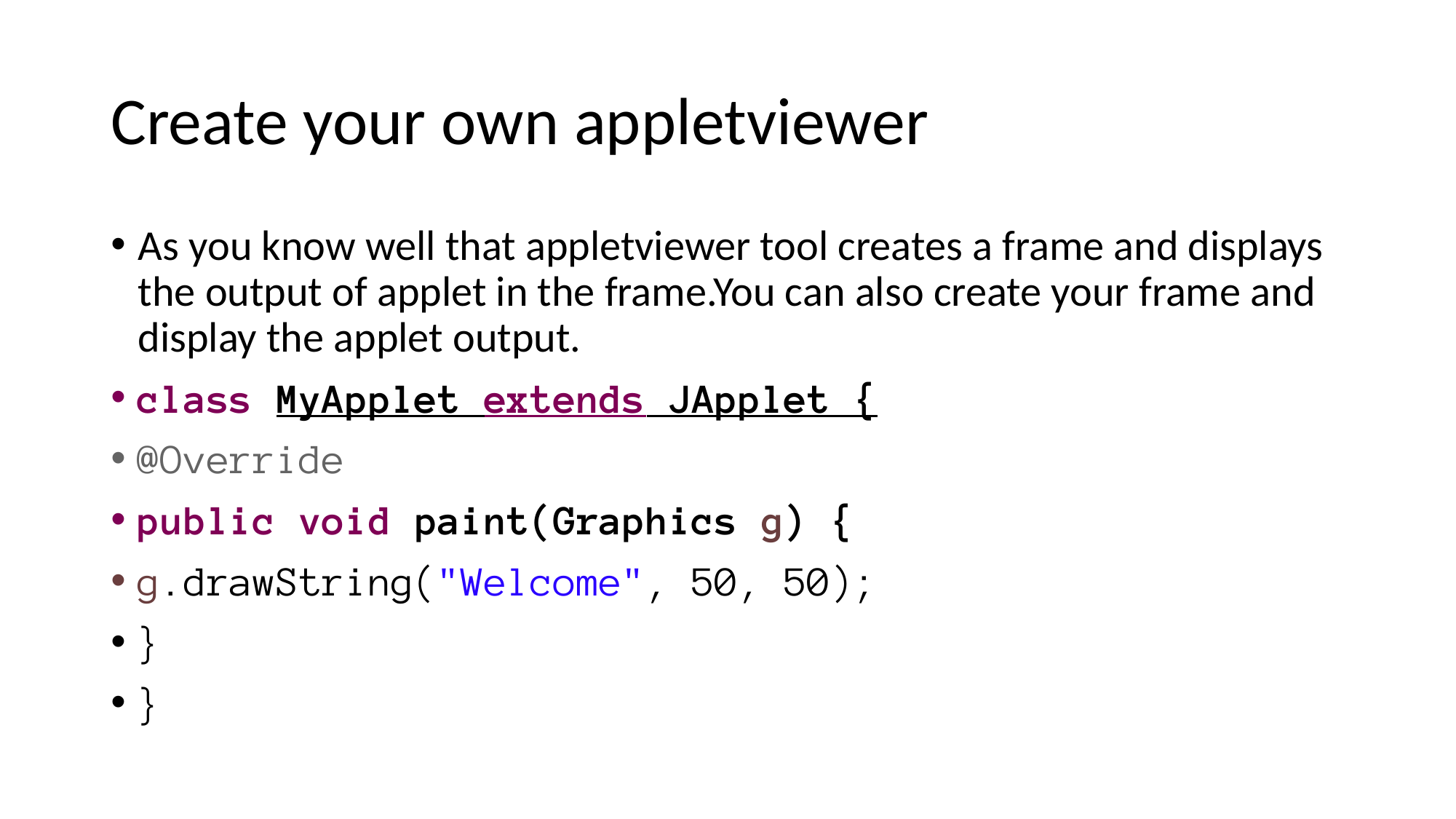

# Create your own appletviewer
As you know well that appletviewer tool creates a frame and displays the output of applet in the frame.You can also create your frame and display the applet output.
class MyApplet extends JApplet {
@Override
public void paint(Graphics g) {
g.drawString("Welcome", 50, 50);
}
}